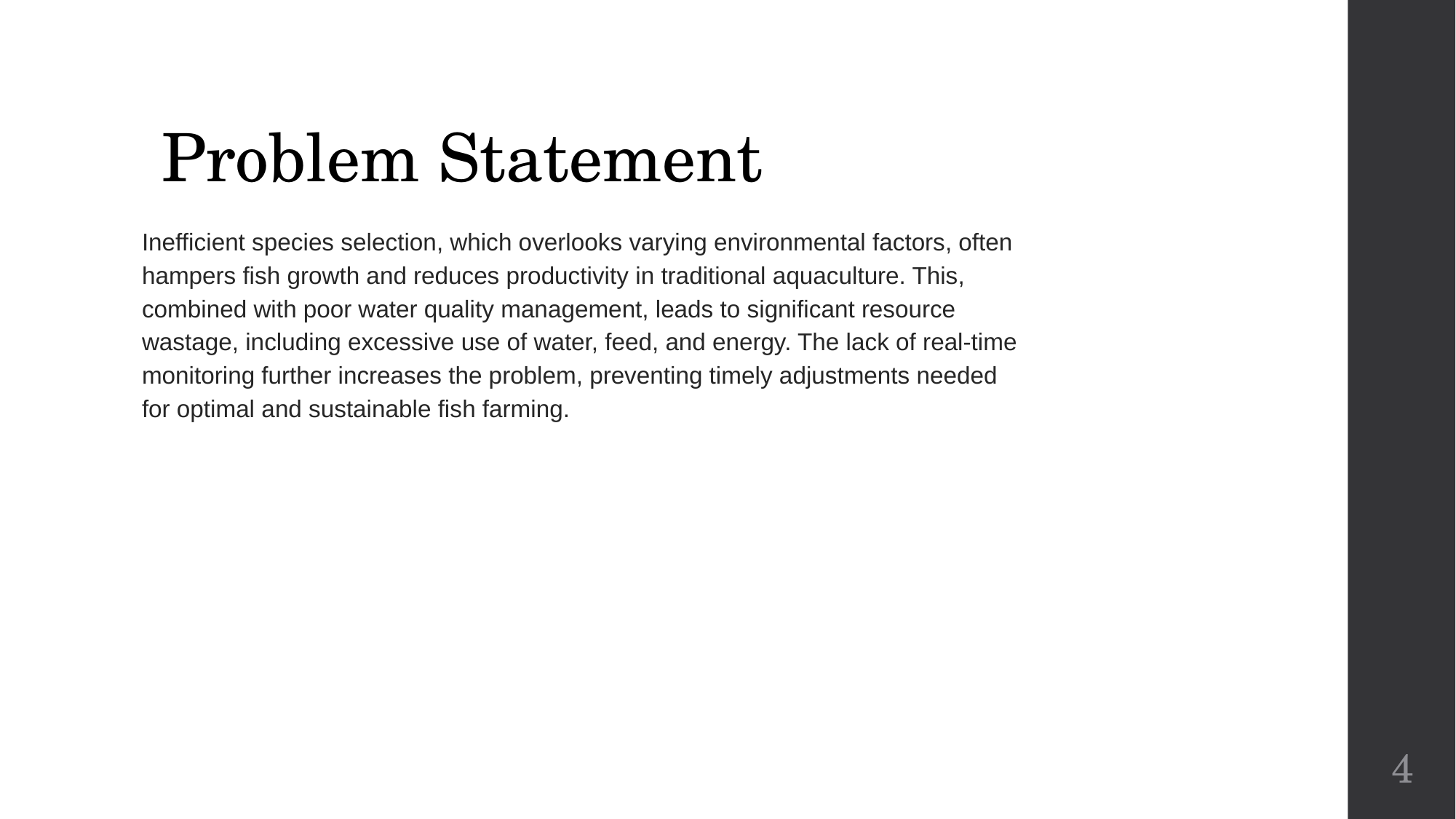

# Problem Statement
Inefficient species selection, which overlooks varying environmental factors, often hampers fish growth and reduces productivity in traditional aquaculture. This, combined with poor water quality management, leads to significant resource wastage, including excessive use of water, feed, and energy. The lack of real-time monitoring further increases the problem, preventing timely adjustments needed for optimal and sustainable fish farming.

4